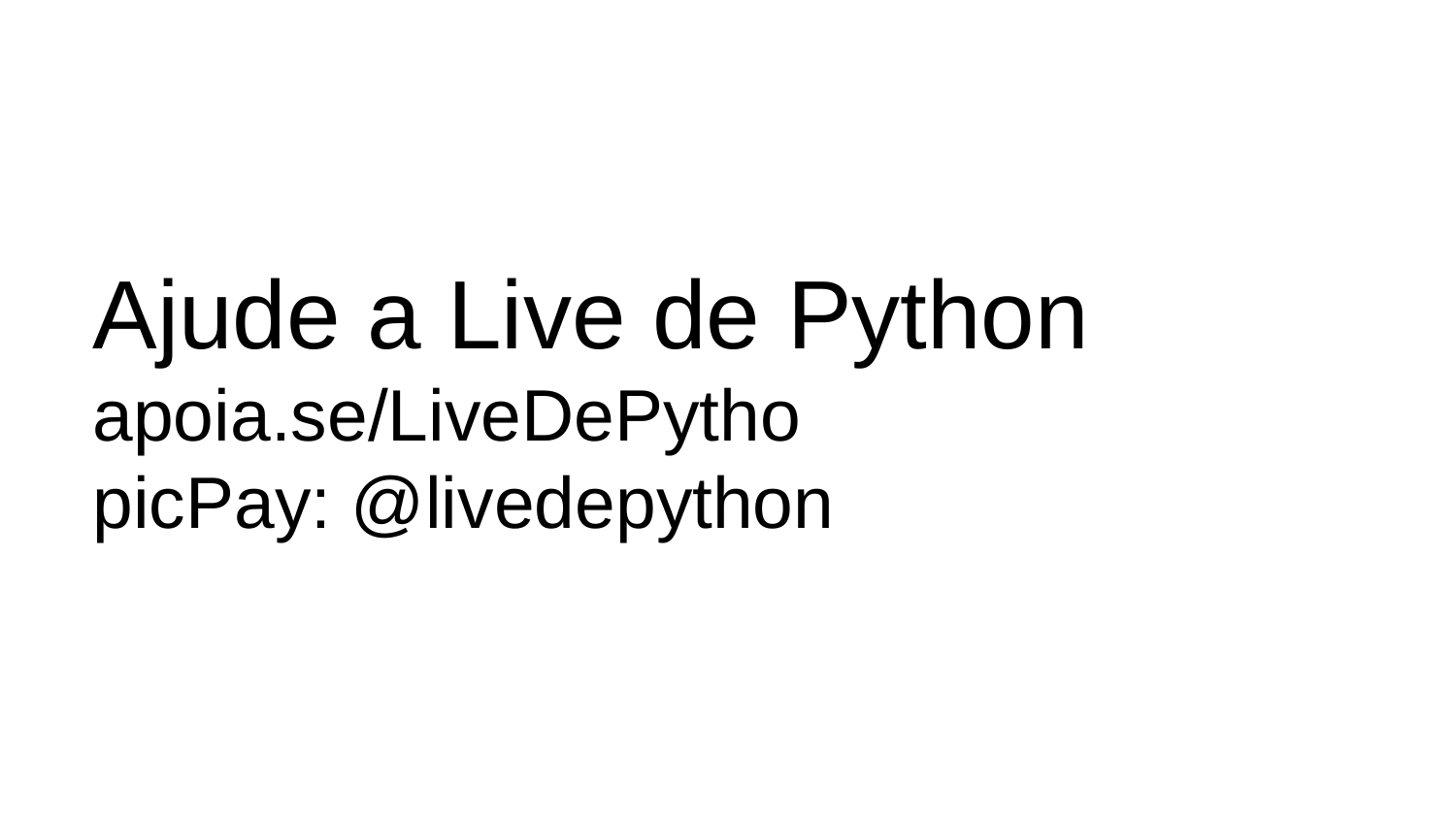

# Ajude a Live de Python
apoia.se/LiveDePytho
picPay: @livedepython